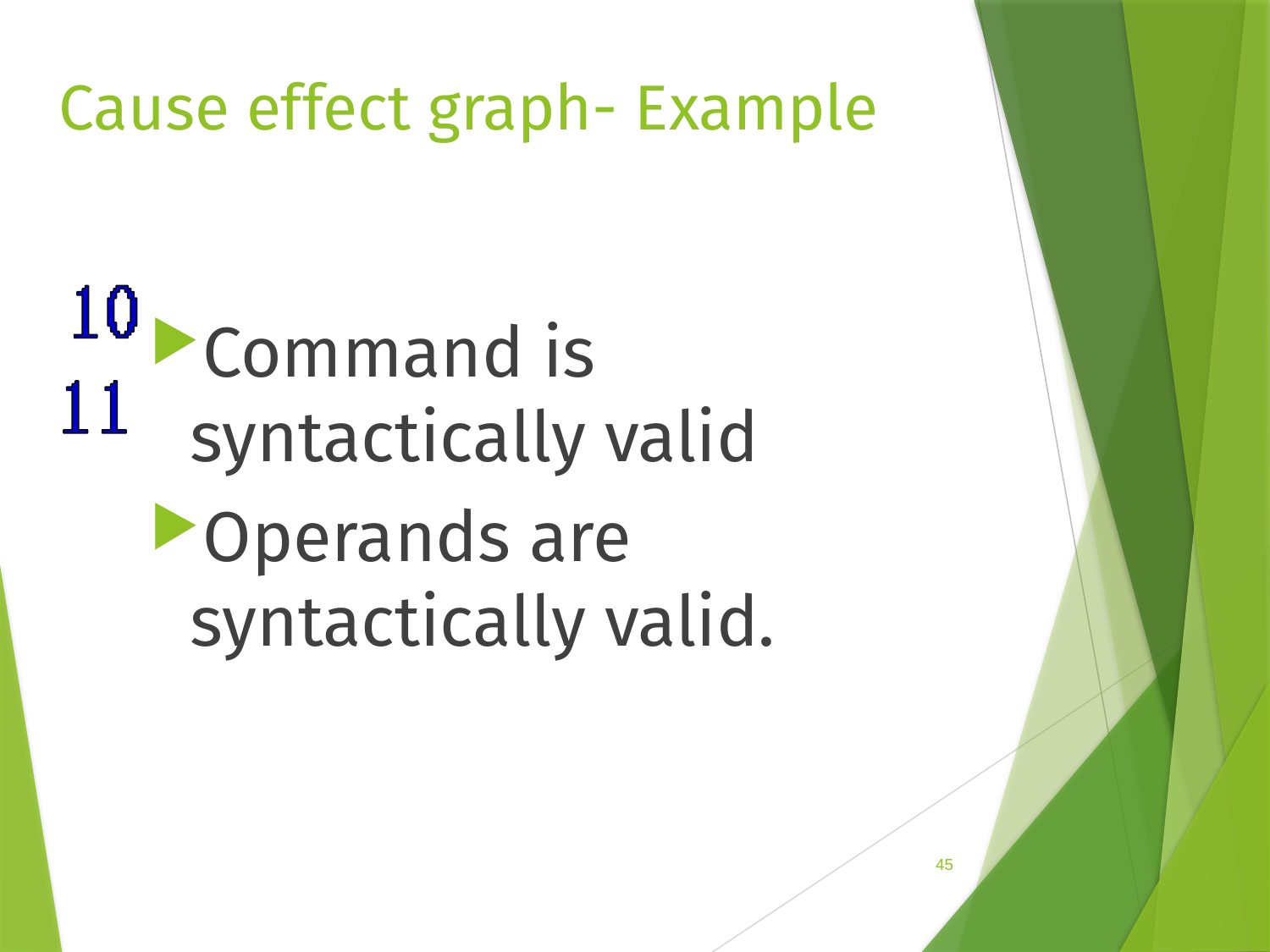

# Cause effect graph- Example

Command is syntactically valid
Operands are syntactically valid.

45